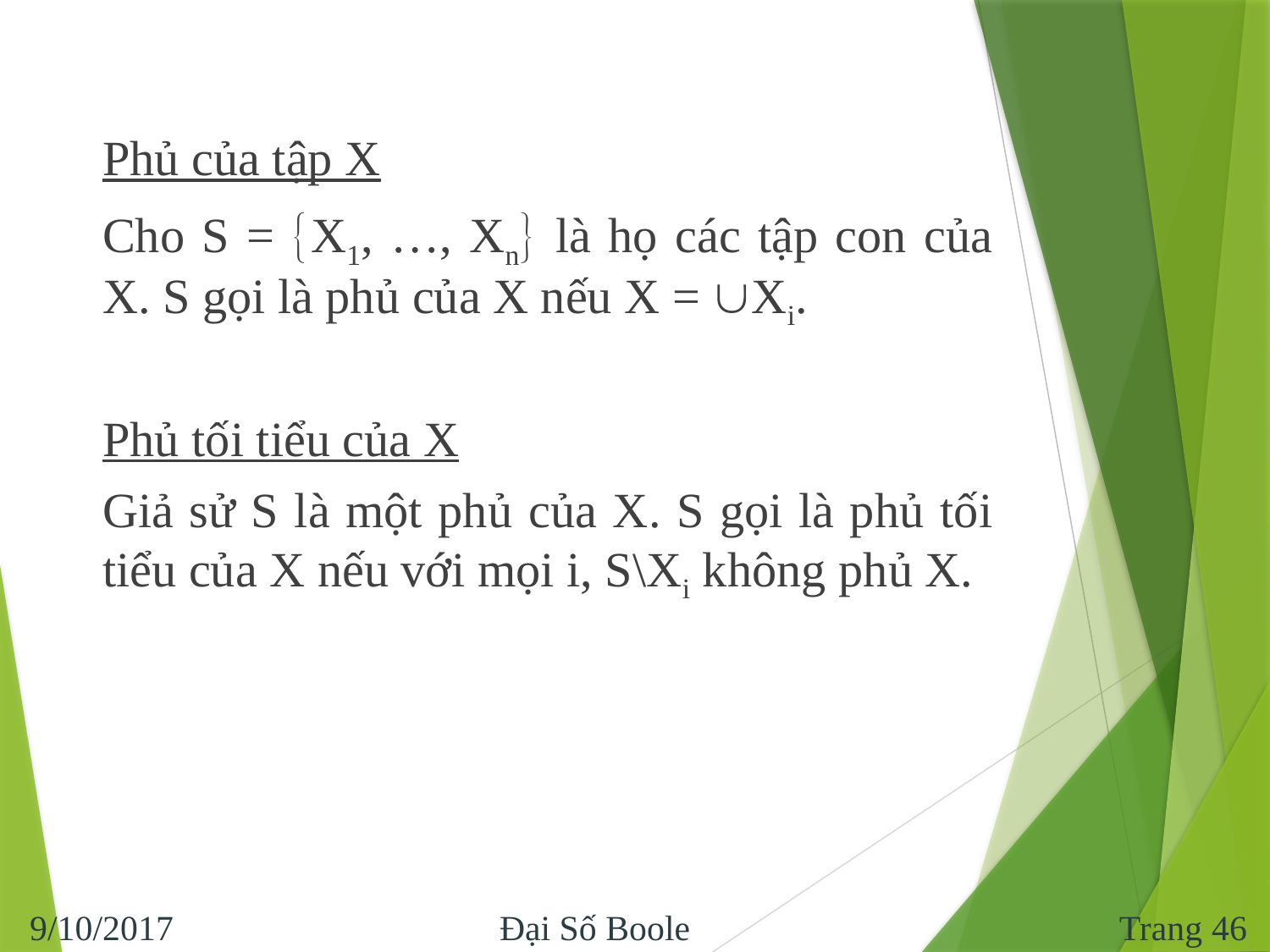

Phủ của tập X
	Cho S = {X1, …, Xn} là họ các tập con của X. S gọi là phủ của X nếu X = ∪Xi.

	Phủ tối tiểu của X
	Giả sử S là một phủ của X. S gọi là phủ tối tiểu của X nếu với mọi i, S\Xi không phủ X.
Trang 46
9/10/2017
Đại Số Boole